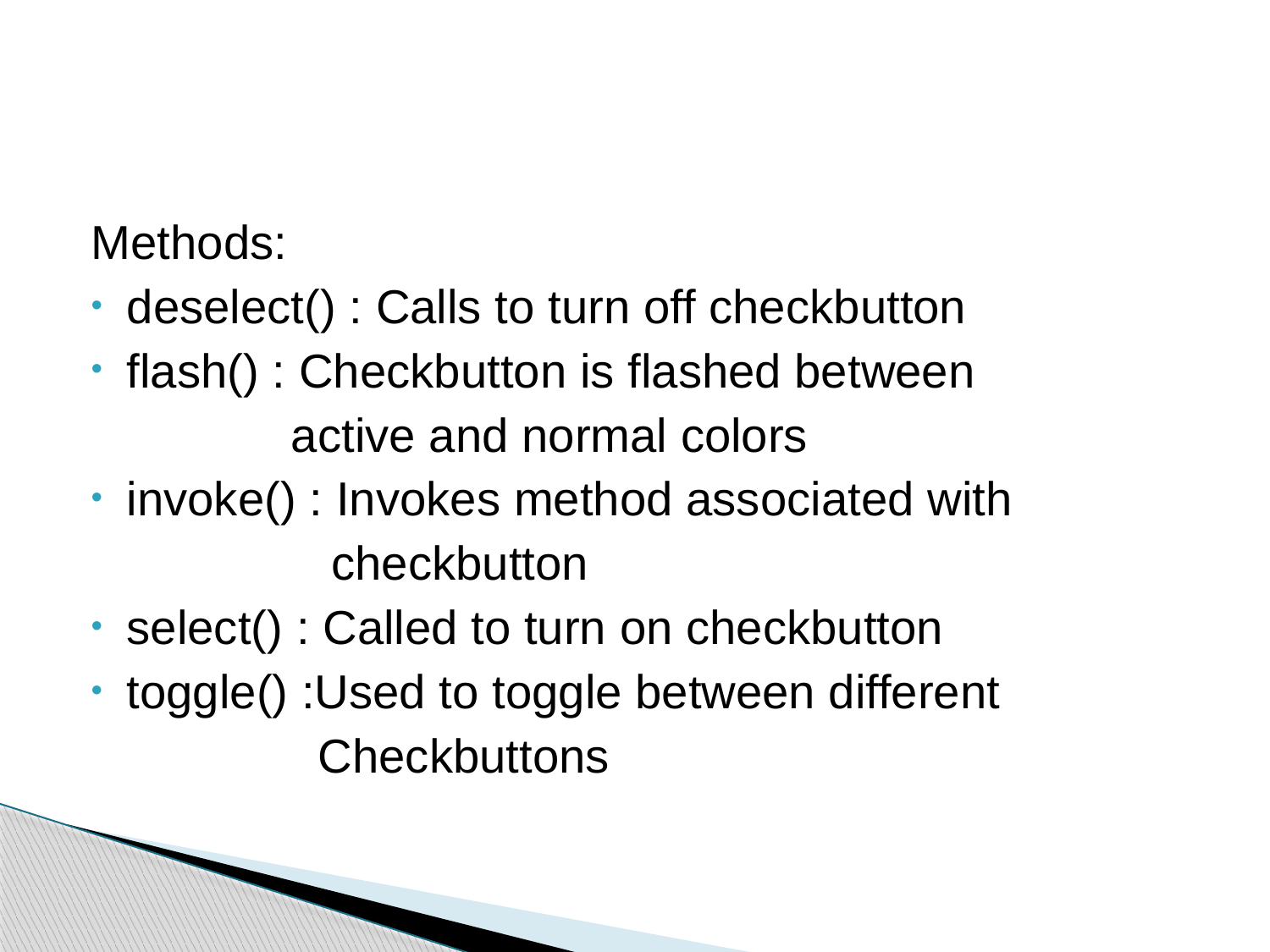

#
Methods:
deselect() : Calls to turn off checkbutton
flash() : Checkbutton is flashed between
               active and normal colors
invoke() : Invokes method associated with
                  checkbutton
select() : Called to turn on checkbutton
toggle() :Used to toggle between different
                 Checkbuttons